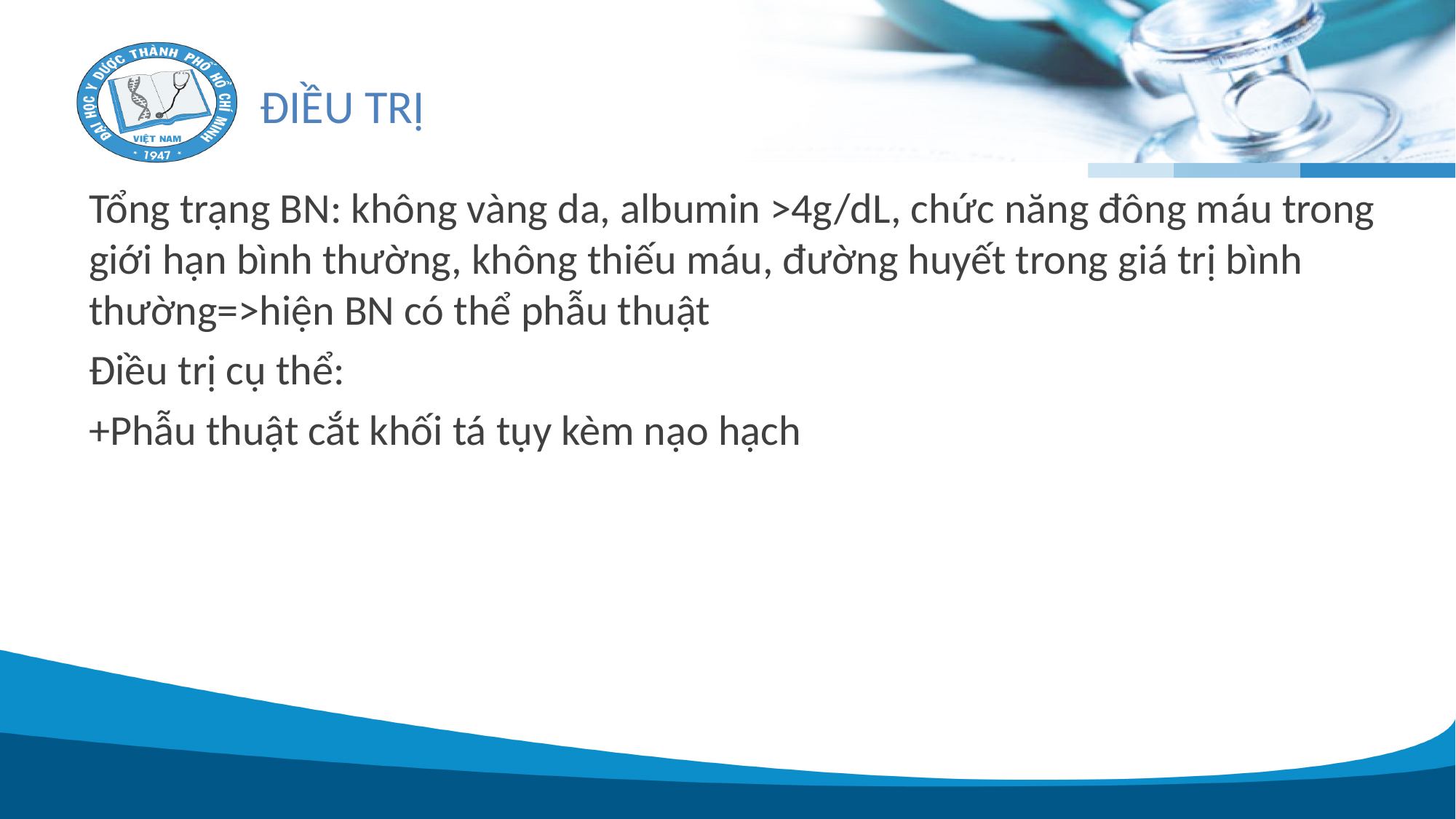

# ĐIỀU TRỊ
Tổng trạng BN: không vàng da, albumin >4g/dL, chức năng đông máu trong giới hạn bình thường, không thiếu máu, đường huyết trong giá trị bình thường=>hiện BN có thể phẫu thuật
Điều trị cụ thể:
+Phẫu thuật cắt khối tá tụy kèm nạo hạch